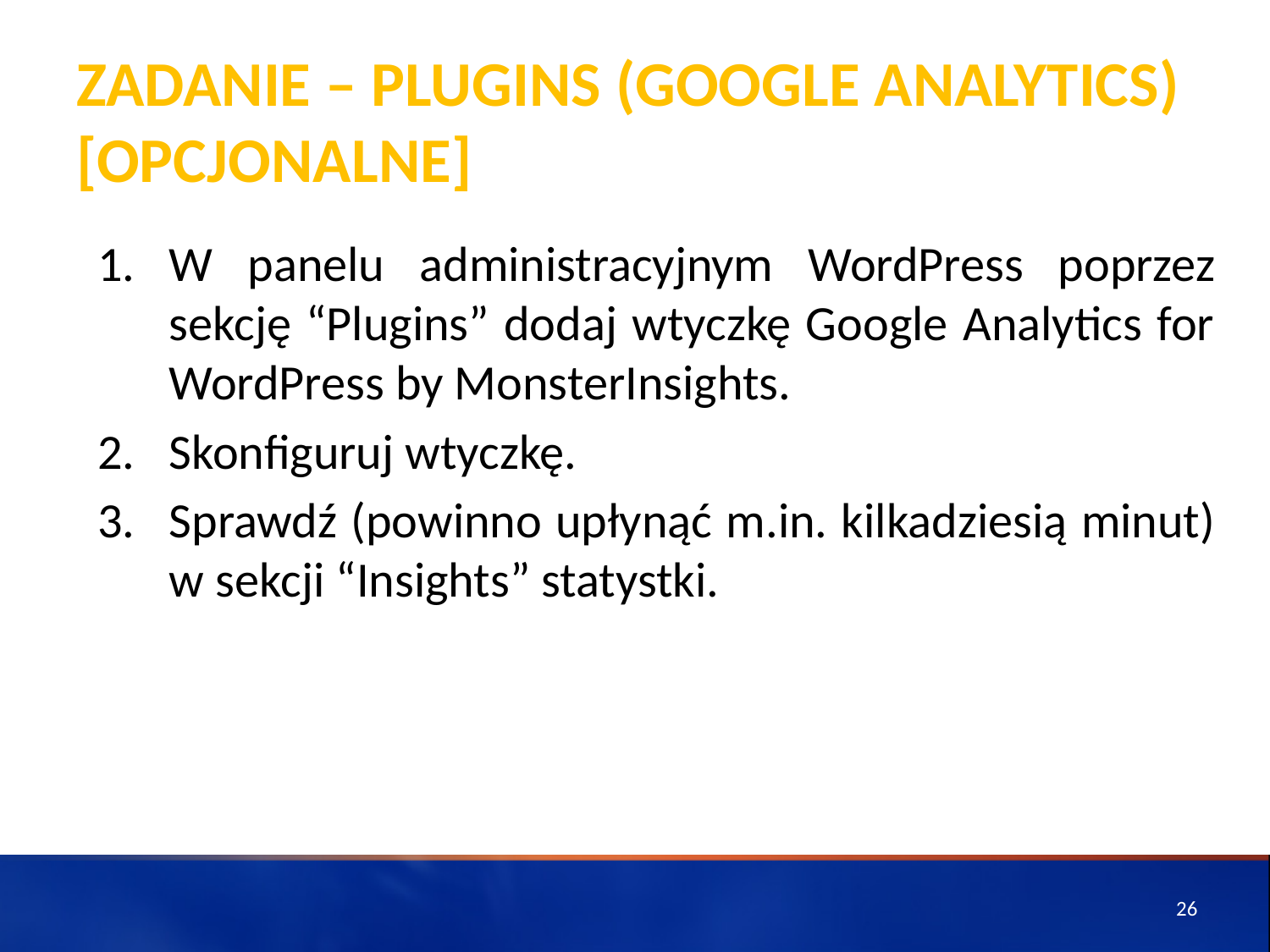

# ZADANIE – Plugins (Google Analytics) [opcjonalne]
W panelu administracyjnym WordPress poprzez sekcję “Plugins” dodaj wtyczkę Google Analytics for WordPress by MonsterInsights.
Skonfiguruj wtyczkę.
Sprawdź (powinno upłynąć m.in. kilkadziesią minut) w sekcji “Insights” statystki.

26